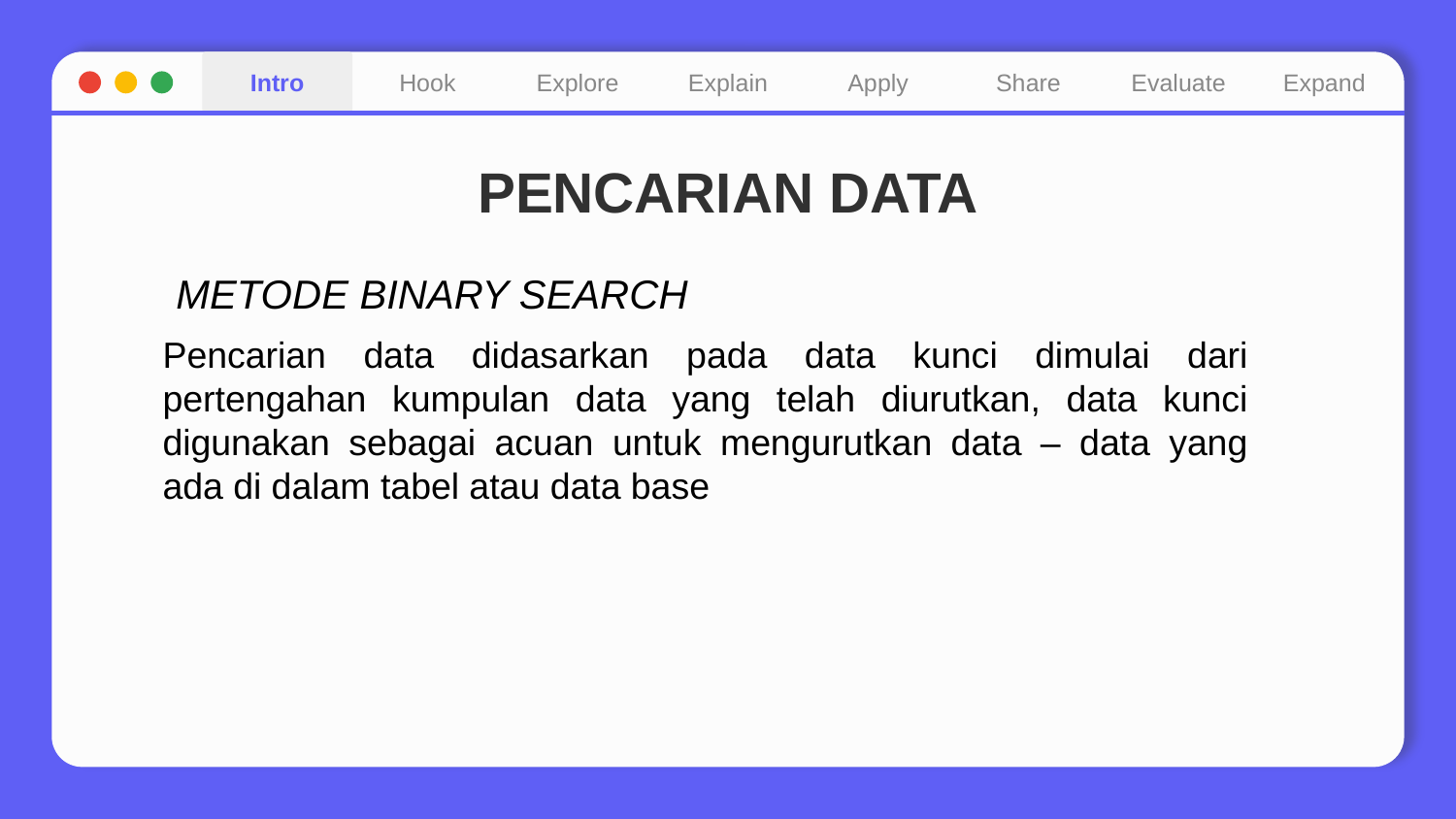

Intro
Hook
Explore
Explain
Apply
Share
Evaluate
Expand

# PENCARIAN DATA
METODE BINARY SEARCH
Pencarian data didasarkan pada data kunci dimulai dari pertengahan kumpulan data yang telah diurutkan, data kunci digunakan sebagai acuan untuk mengurutkan data – data yang ada di dalam tabel atau data base